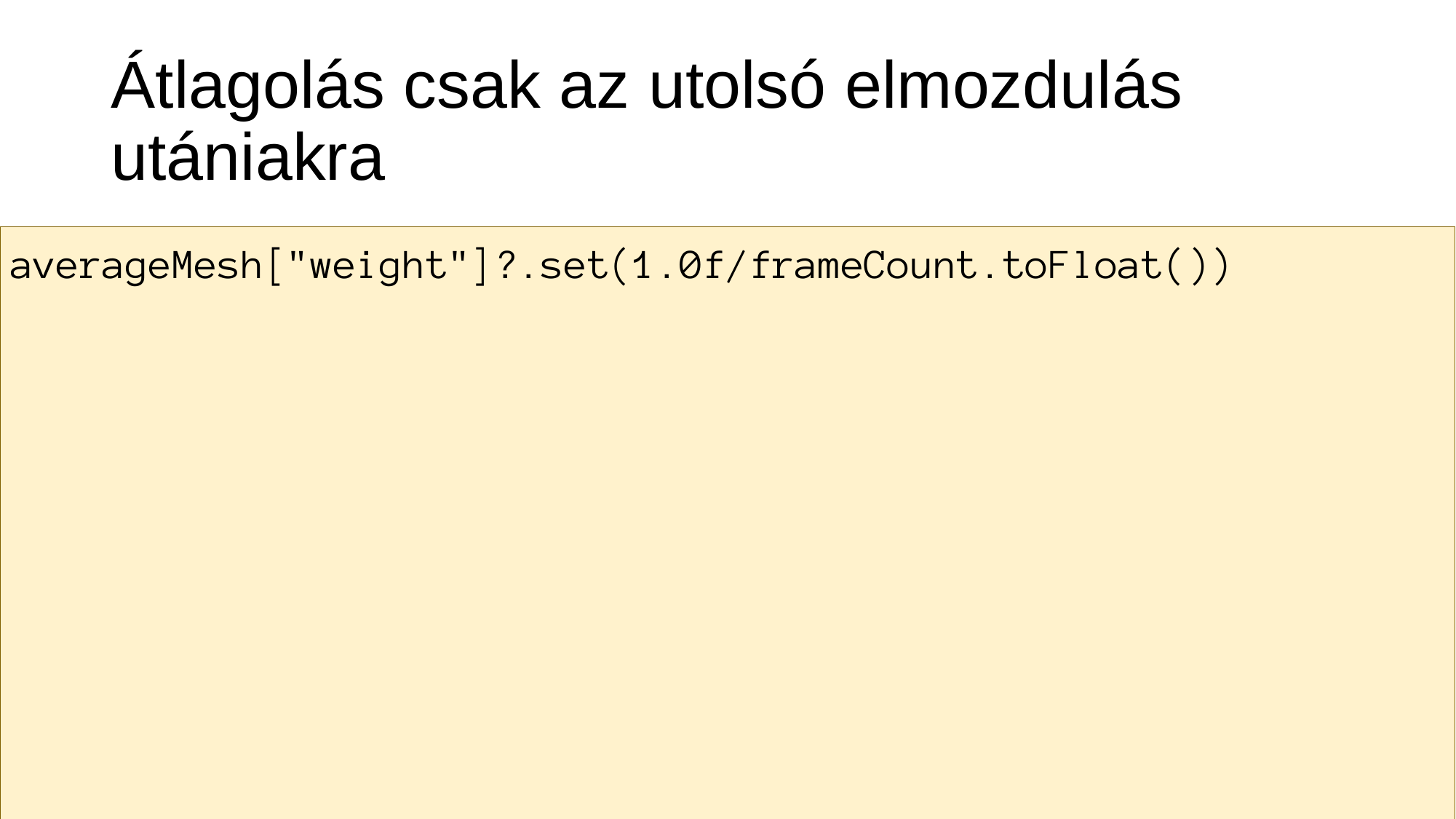

# Átlagolás csak az utolsó elmozdulás utániakra
averageMesh["weight"]?.set(1.0f/frameCount.toFloat())